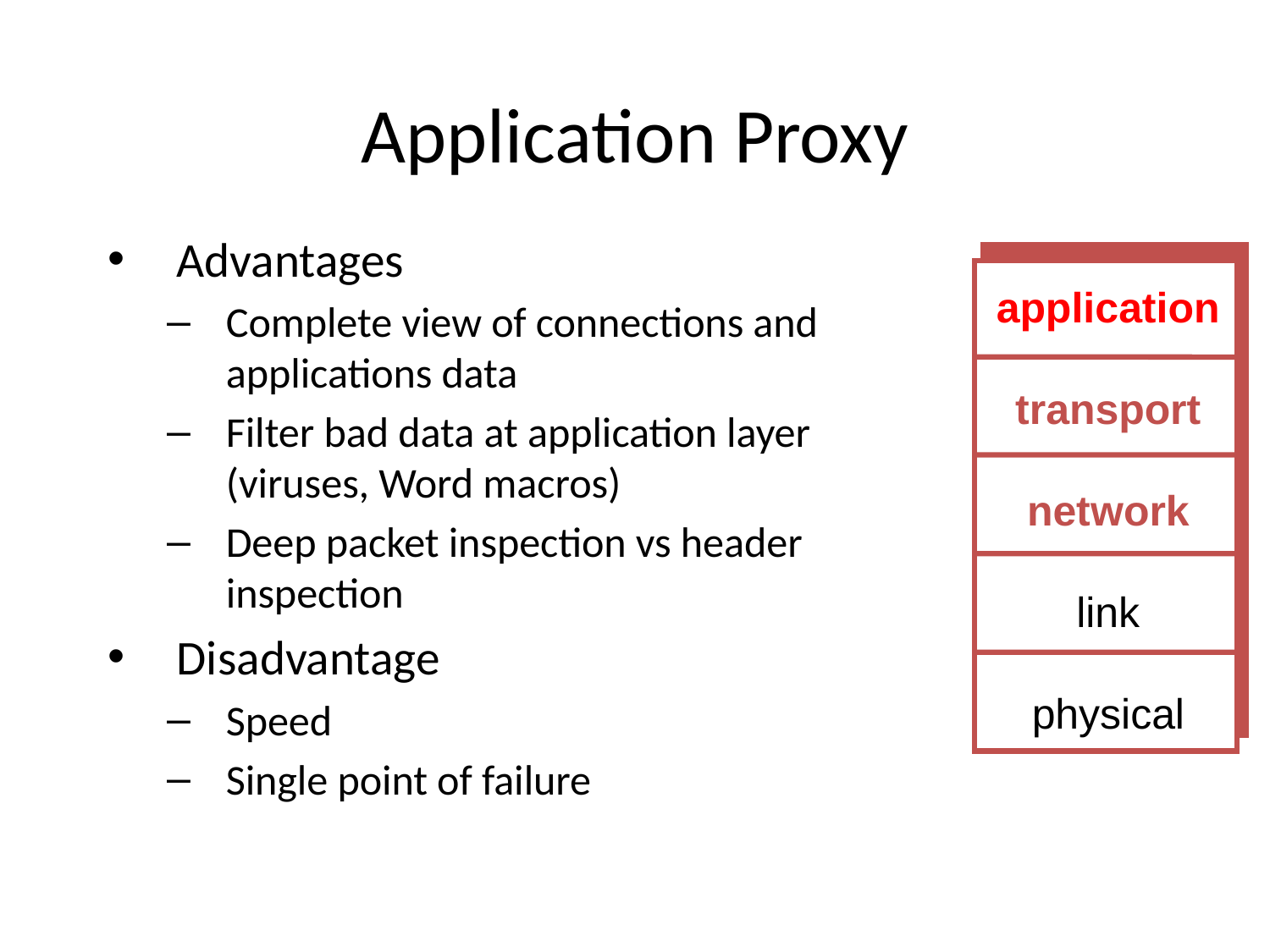

# Application Proxy
Advantages
Complete view of connections and applications data
Filter bad data at application layer (viruses, Word macros)
Deep packet inspection vs header inspection
Disadvantage
Speed
Single point of failure

application

transport

network

link

physical